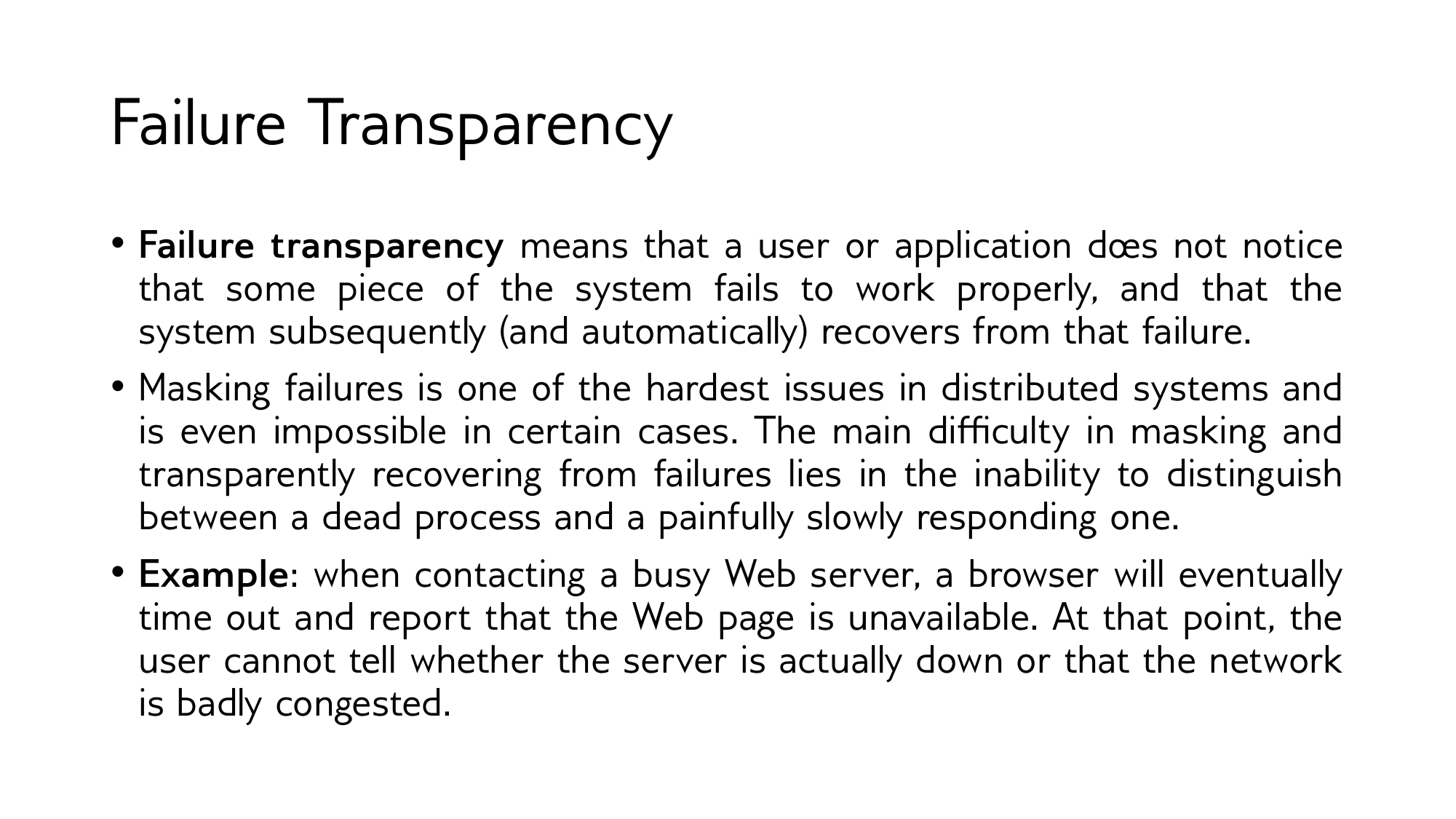

# Failure Transparency
Failure transparency means that a user or application does not notice that some piece of the system fails to work properly, and that the system subsequently (and automatically) recovers from that failure.
Masking failures is one of the hardest issues in distributed systems and is even impossible in certain cases. The main difficulty in masking and transparently recovering from failures lies in the inability to distinguish between a dead process and a painfully slowly responding one.
Example: when contacting a busy Web server, a browser will eventually time out and report that the Web page is unavailable. At that point, the user cannot tell whether the server is actually down or that the network is badly congested.